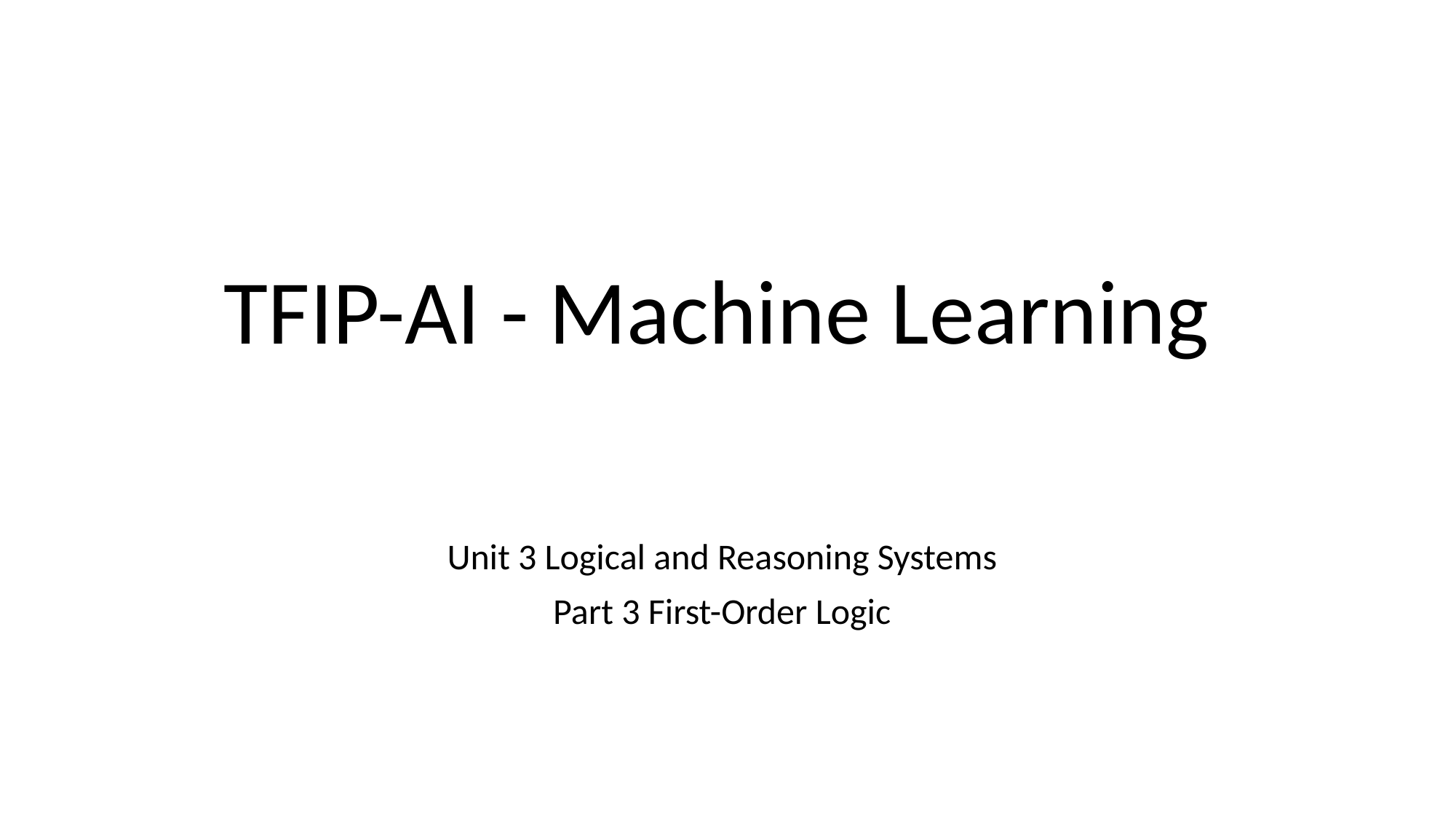

# TFIP-AI - Machine Learning
Unit 3 Logical and Reasoning Systems
Part 3 First-Order Logic